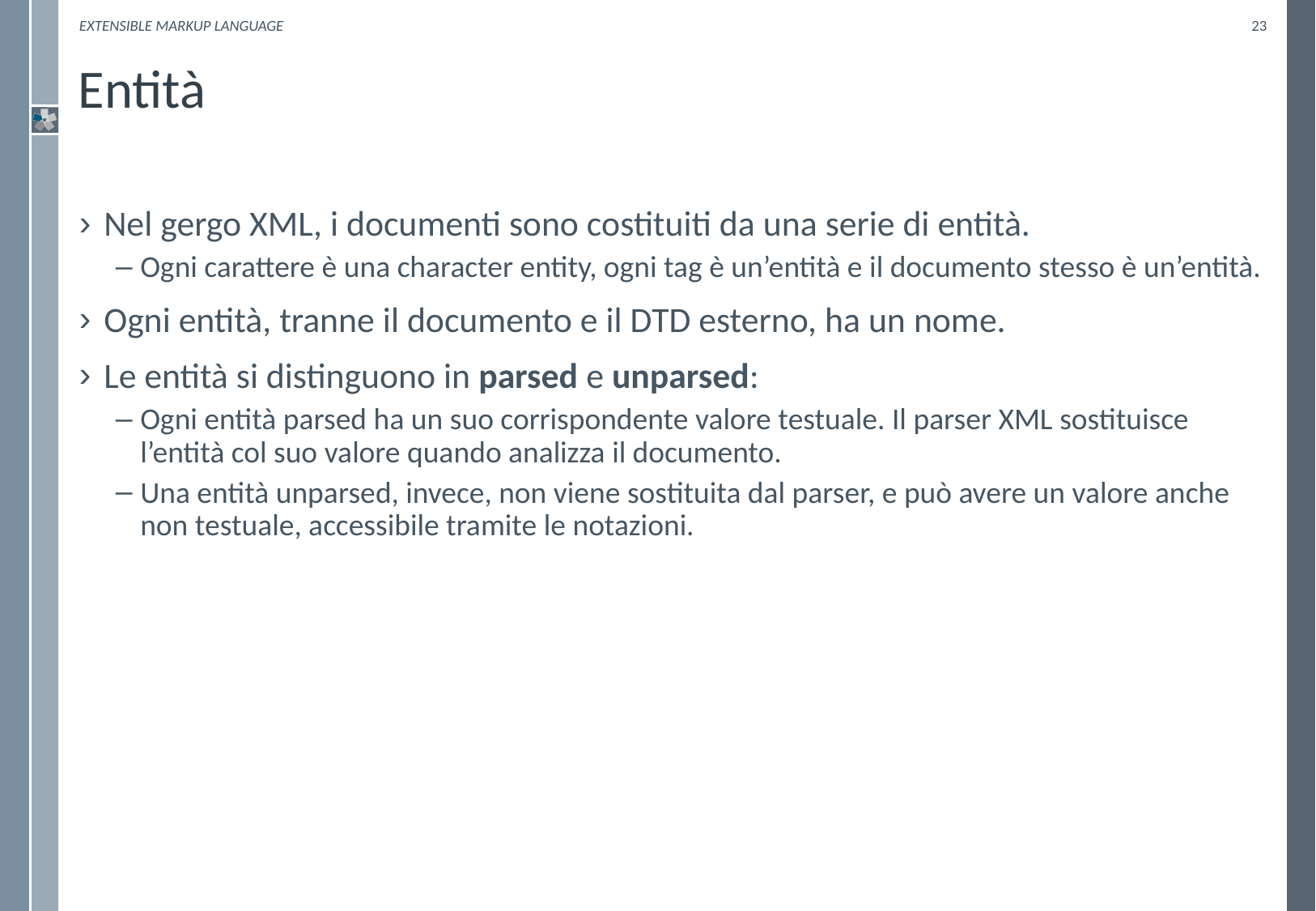

eXtensible Markup Language
23
# Entità
Nel gergo XML, i documenti sono costituiti da una serie di entità.
Ogni carattere è una character entity, ogni tag è un’entità e il documento stesso è un’entità.
Ogni entità, tranne il documento e il DTD esterno, ha un nome.
Le entità si distinguono in parsed e unparsed:
Ogni entità parsed ha un suo corrispondente valore testuale. Il parser XML sostituisce l’entità col suo valore quando analizza il documento.
Una entità unparsed, invece, non viene sostituita dal parser, e può avere un valore anche non testuale, accessibile tramite le notazioni.